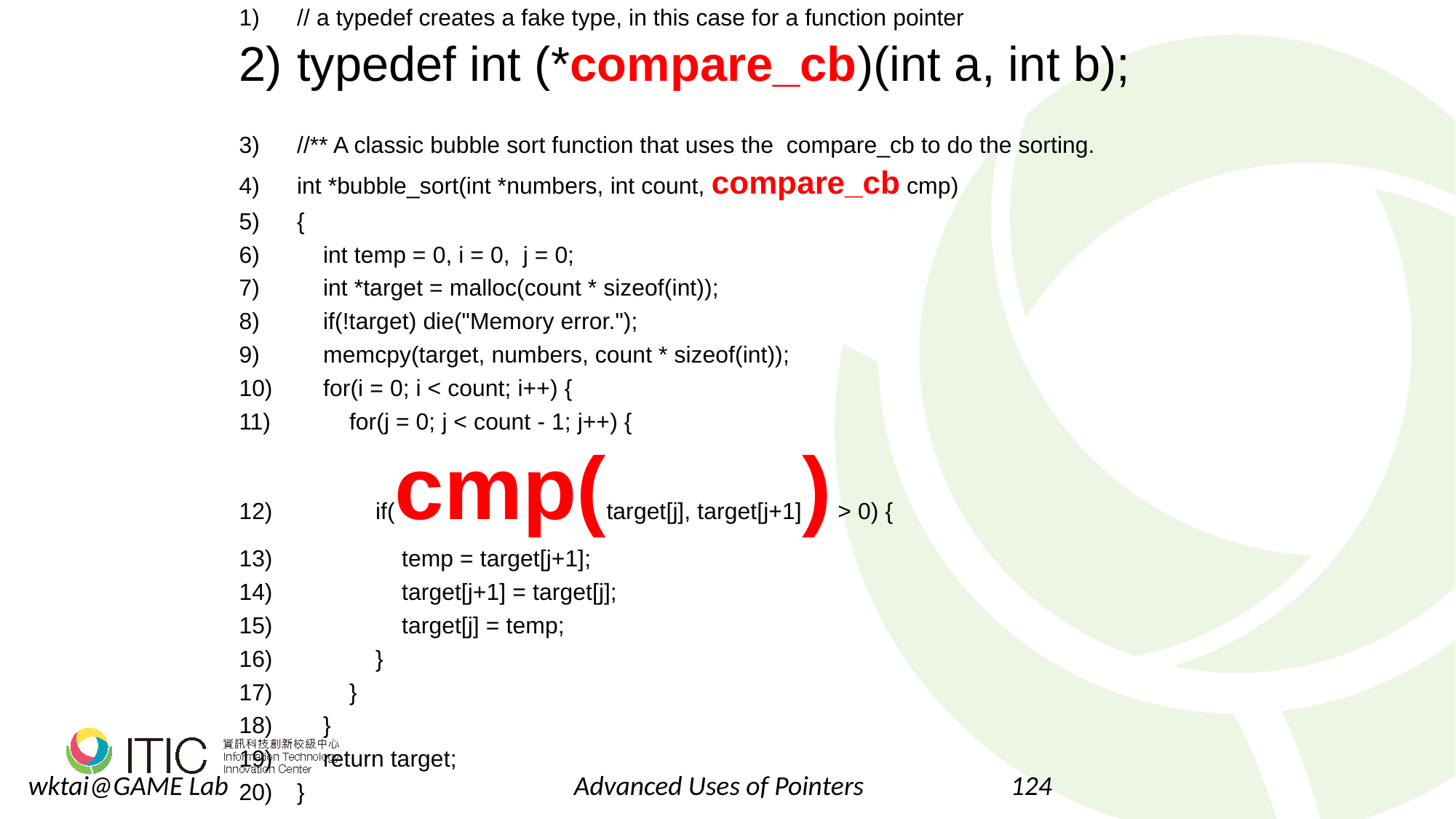

// a typedef creates a fake type, in this case for a function pointer
typedef int (*compare_cb)(int a, int b);

//** A classic bubble sort function that uses the  compare_cb to do the sorting.
int *bubble_sort(int *numbers, int count, compare_cb cmp)
{
    int temp = 0, i = 0,  j = 0;
    int *target = malloc(count * sizeof(int));
    if(!target) die("Memory error.");
    memcpy(target, numbers, count * sizeof(int));
    for(i = 0; i < count; i++) {
        for(j = 0; j < count - 1; j++) {
            if(cmp(target[j], target[j+1]) > 0) {
                temp = target[j+1];
                target[j+1] = target[j];
                target[j] = temp;
            }
        }
    }
    return target;
}